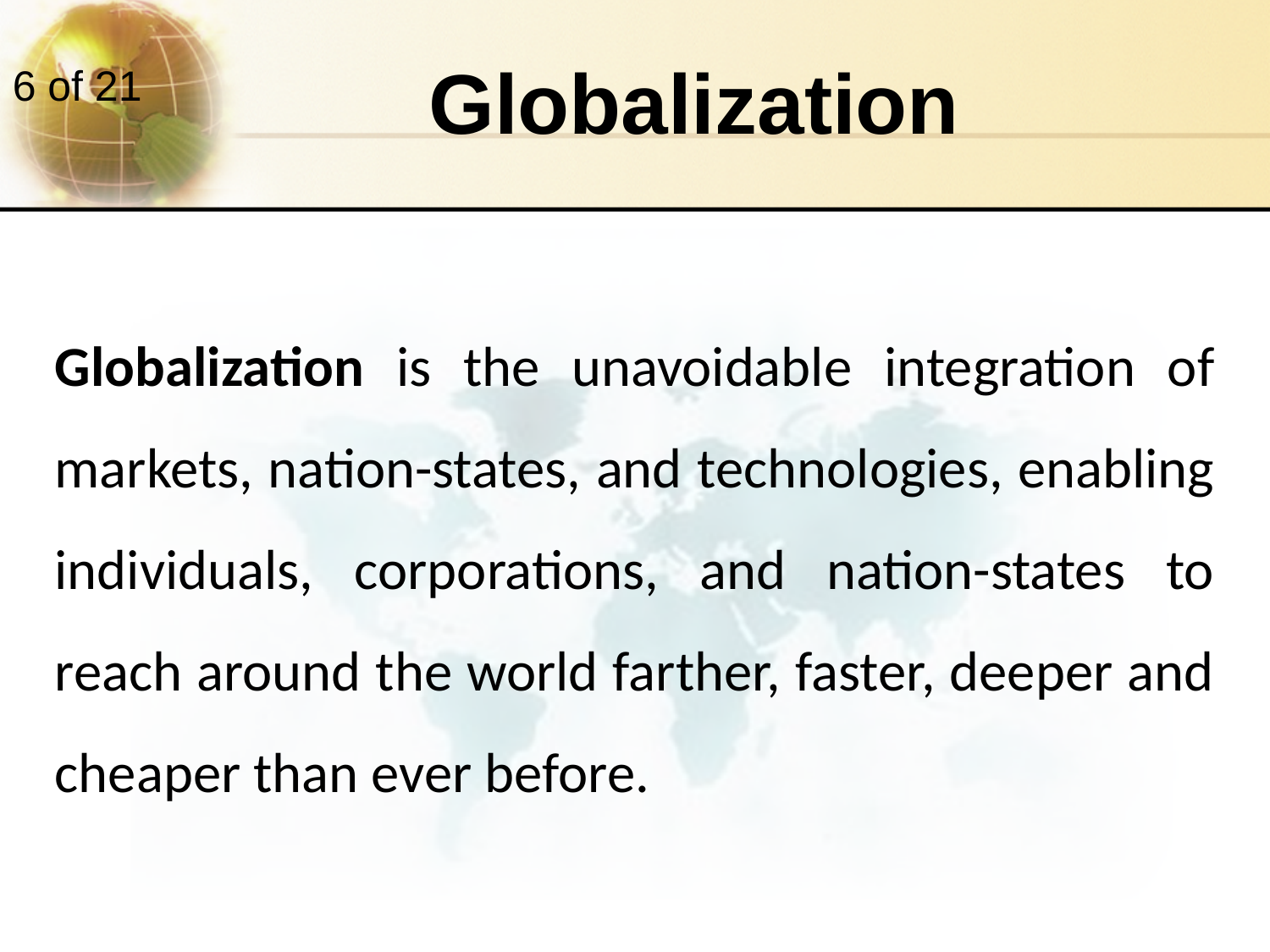

Globalization
Globalization is the unavoidable integration of markets, nation-states, and technologies, enabling individuals, corporations, and nation-states to reach around the world farther, faster, deeper and cheaper than ever before.